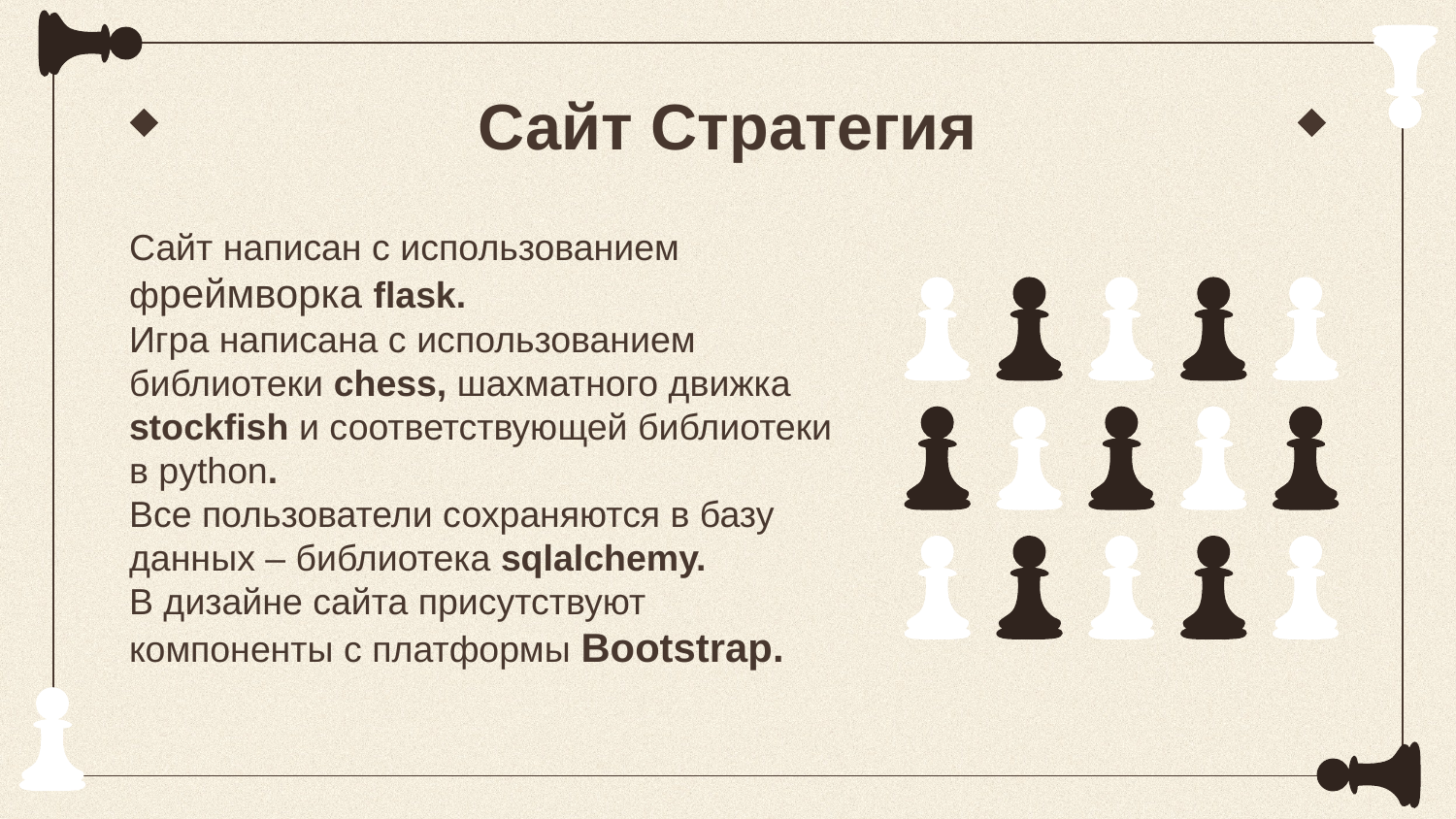

# Сайт Стратегия

Сайт написан с использованием фреймворка flask.
Игра написана с использованием библиотеки chess, шахматного движка stockfish и соответствующей библиотеки в python.
Все пользователи сохраняются в базу данных – библиотека sqlalchemy.
В дизайне сайта присутствуют компоненты с платформы Bootstrap.